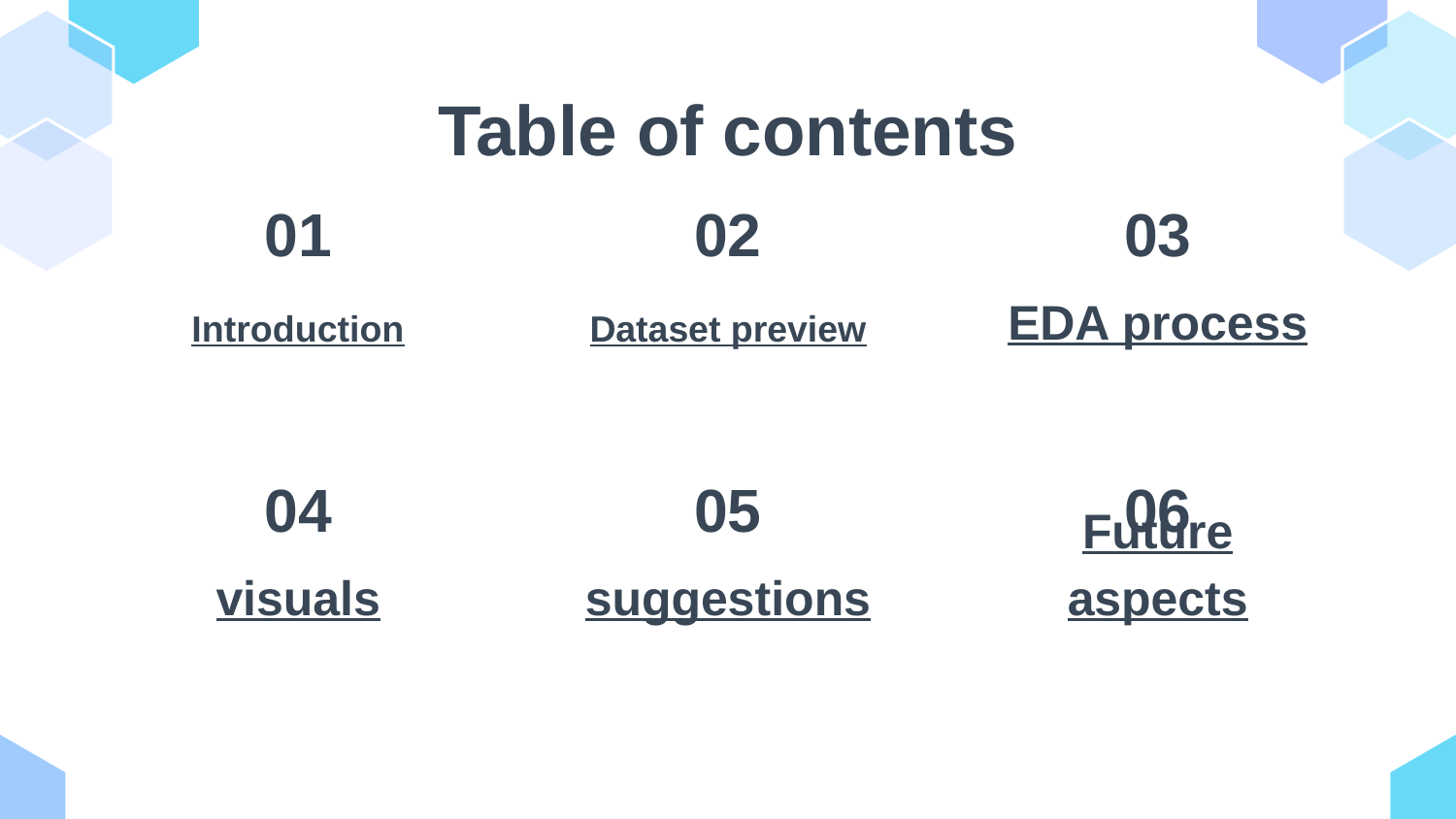

# Table of contents
01
02
03
Introduction
Dataset preview
EDA process
04
05
06
visuals
suggestions
Future aspects